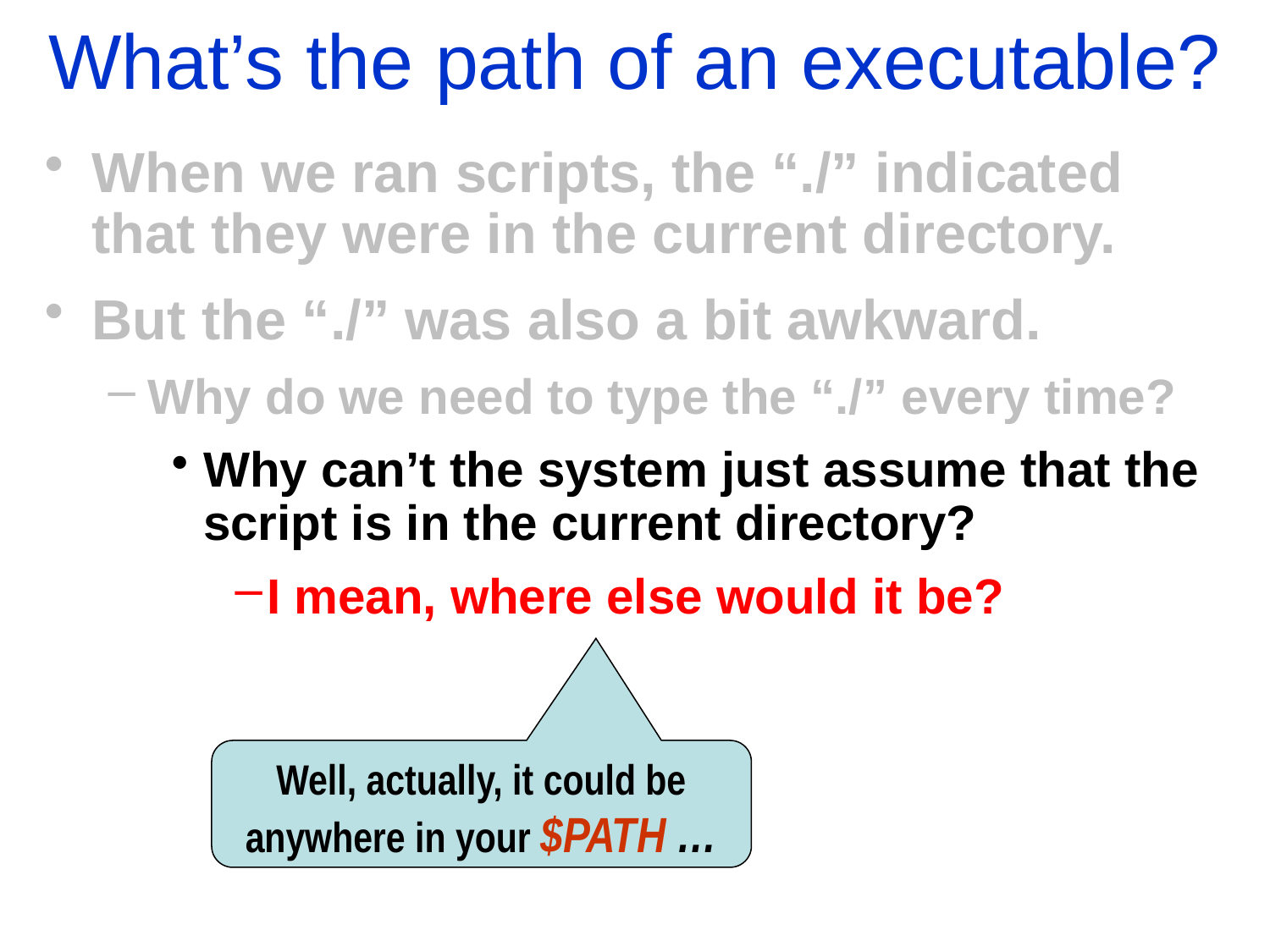

What’s the path of an executable?
When we ran scripts, the “./” indicated that they were in the current directory.
But the “./” was also a bit awkward.
Why do we need to type the “./” every time?
Why can’t the system just assume that the script is in the current directory?
I mean, where else would it be?
Well, actually, it could be anywhere in your $PATH …